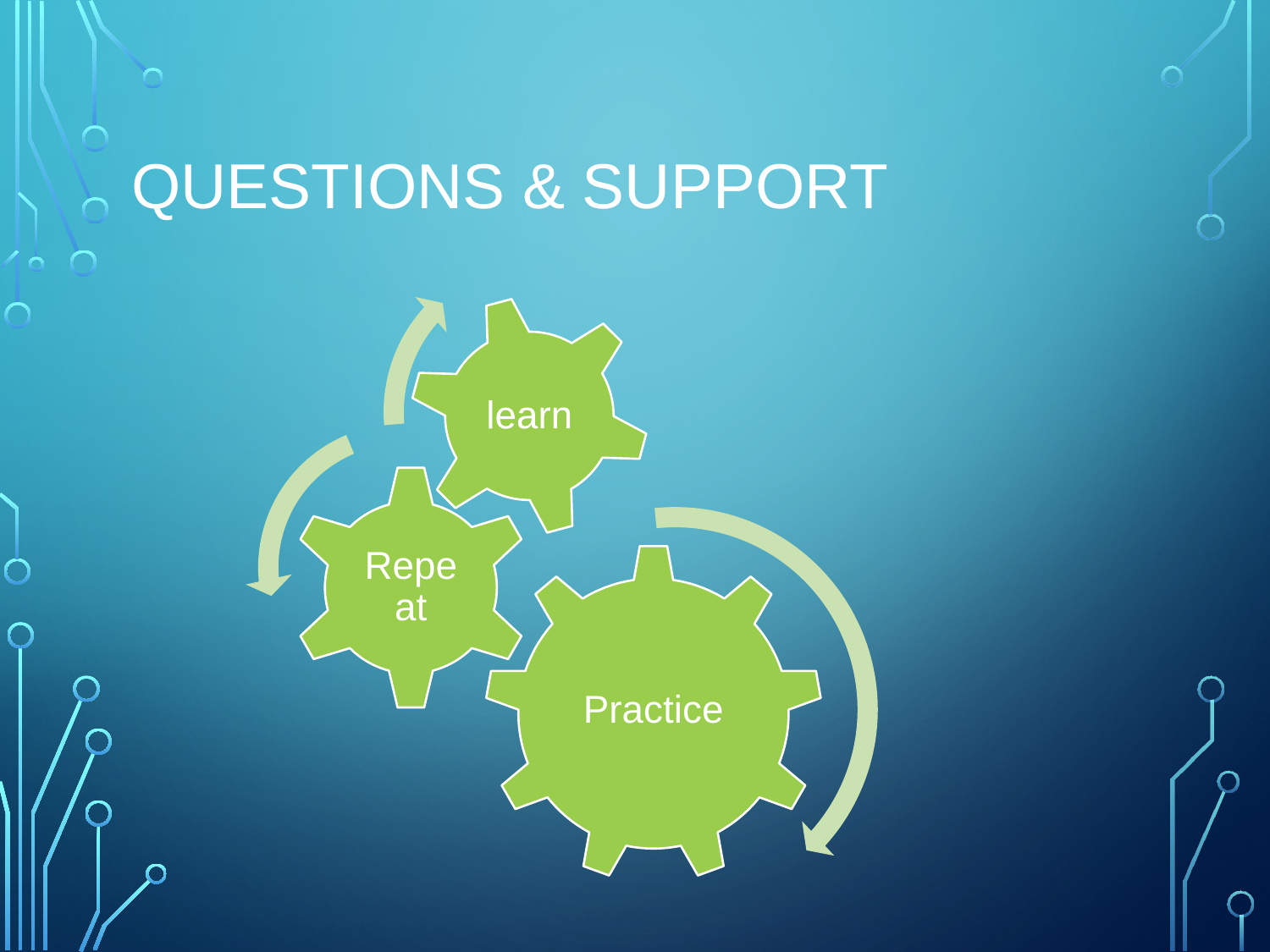

# Questions & Support
Practice
Repeat
learn